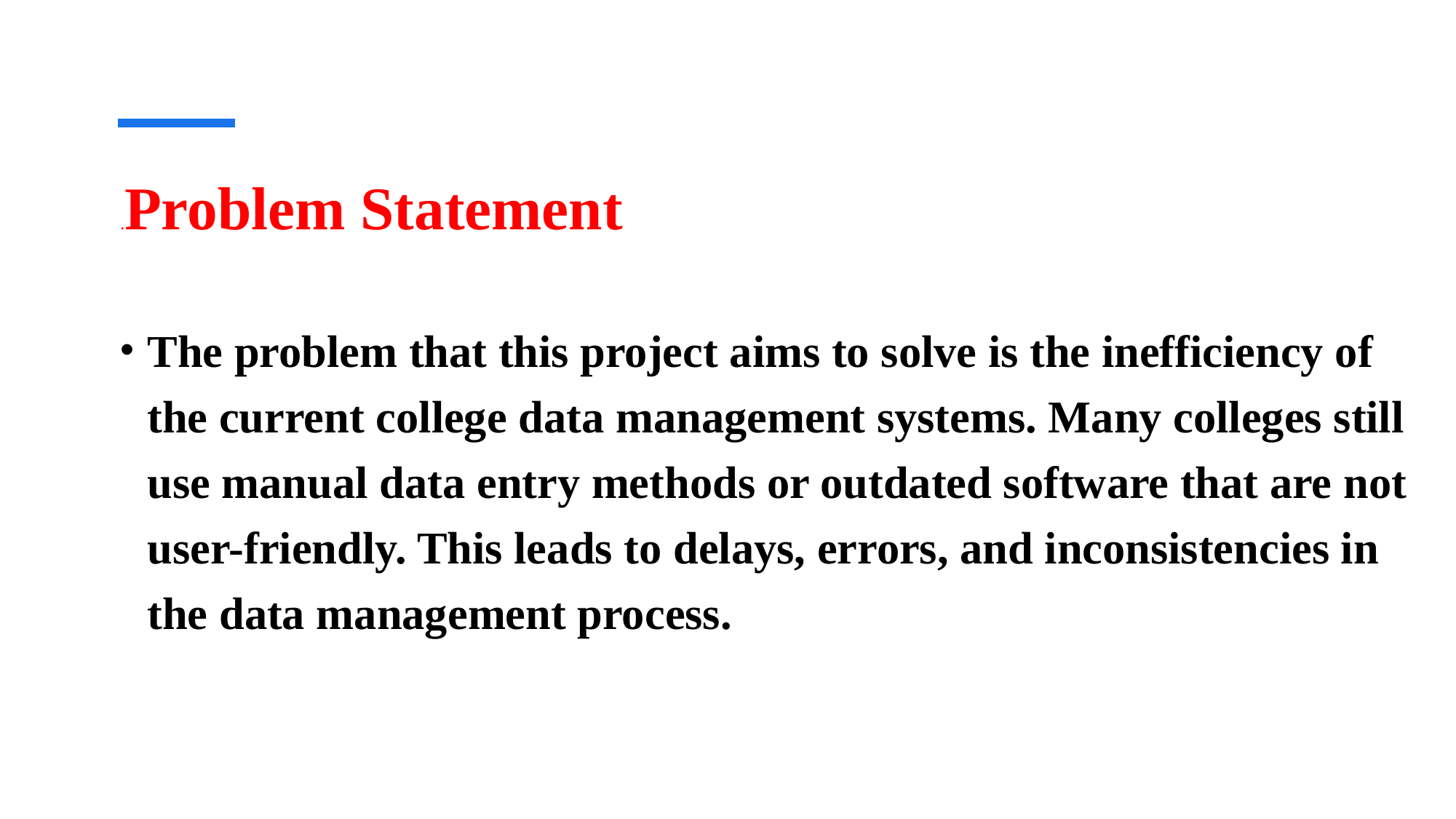

# .Problem Statement
The problem that this project aims to solve is the inefficiency of the current college data management systems. Many colleges still use manual data entry methods or outdated software that are not user-friendly. This leads to delays, errors, and inconsistencies in the data management process.